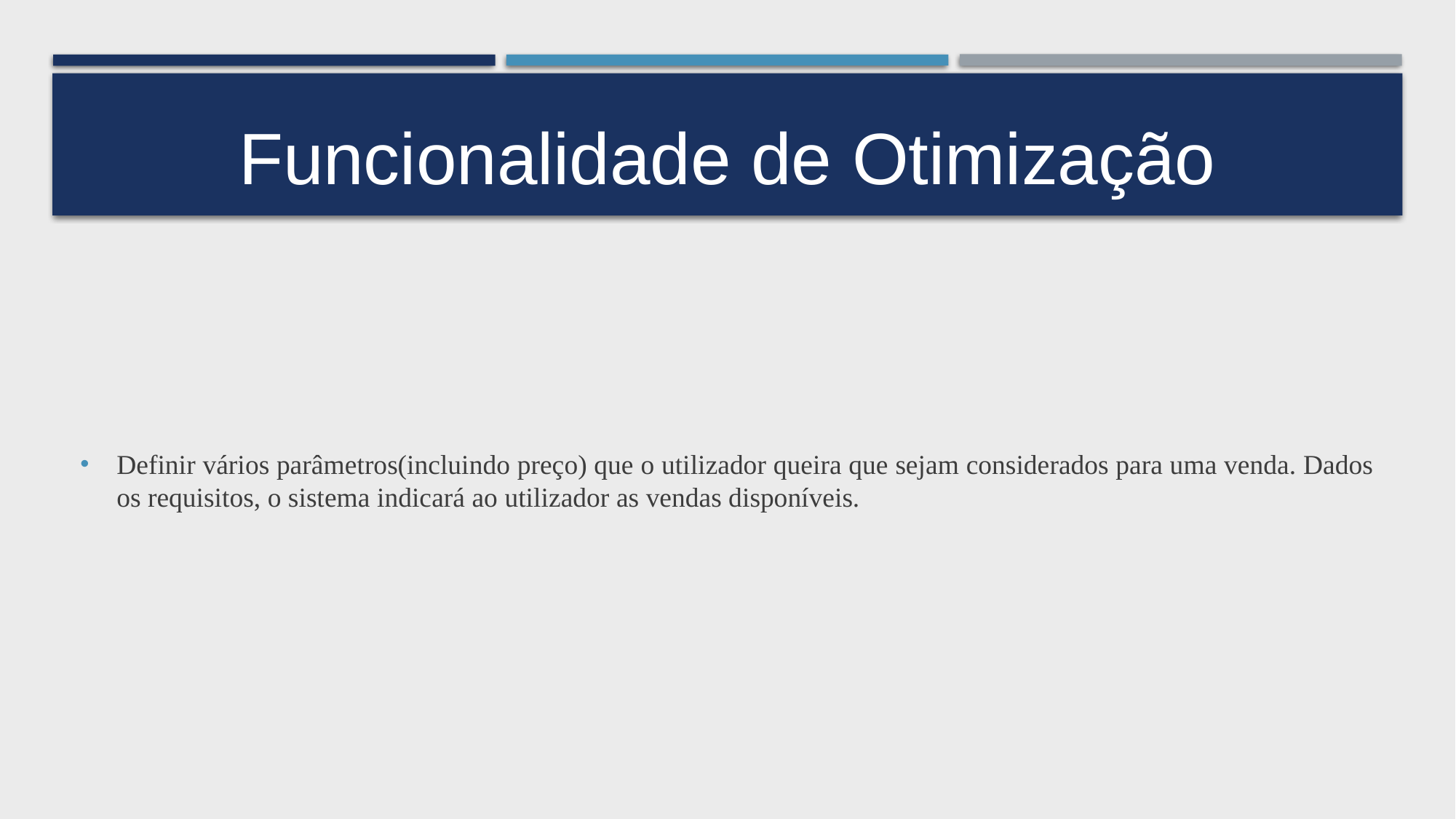

# Funcionalidade de Otimização
Definir vários parâmetros(incluindo preço) que o utilizador queira que sejam considerados para uma venda. Dados os requisitos, o sistema indicará ao utilizador as vendas disponíveis.